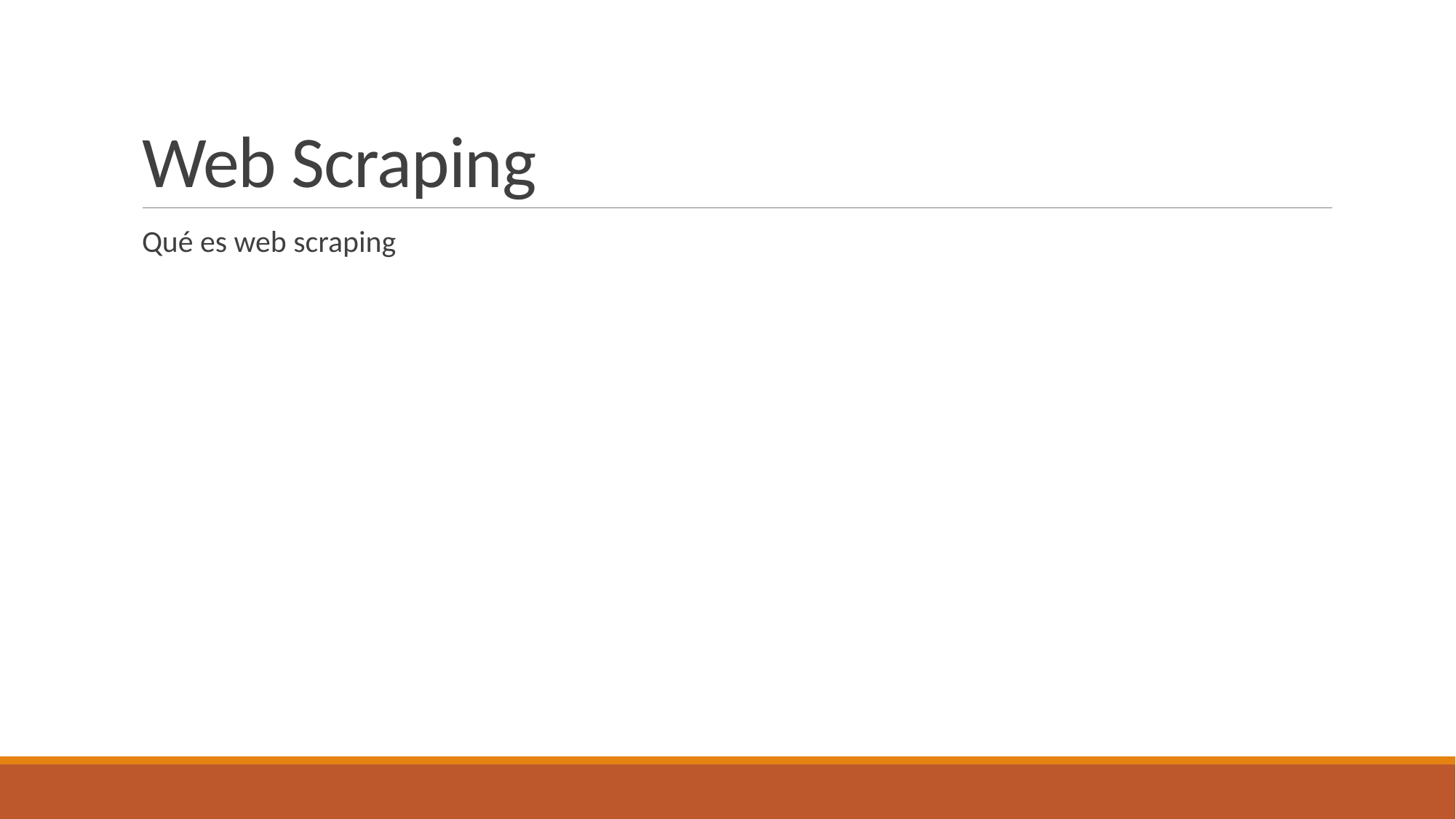

# Web Scraping
Qué es web scraping